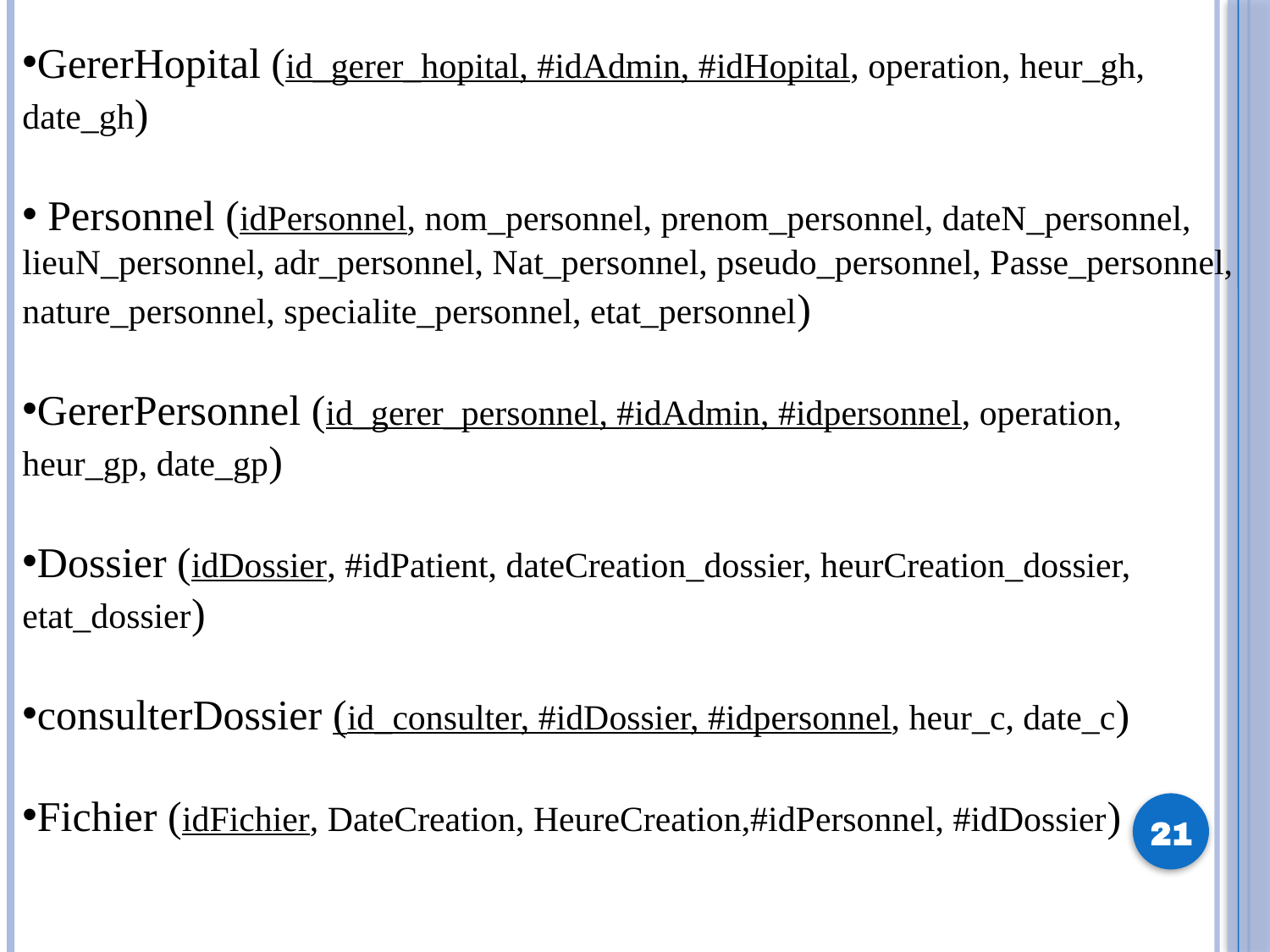

GererHopital (id_gerer_hopital, #idAdmin, #idHopital, operation, heur_gh, date_gh)

 Personnel (idPersonnel, nom_personnel, prenom_personnel, dateN_personnel, lieuN_personnel, adr_personnel, Nat_personnel, pseudo_personnel, Passe_personnel, nature_personnel, specialite_personnel, etat_personnel)

GererPersonnel (id_gerer_personnel, #idAdmin, #idpersonnel, operation, heur_gp, date_gp)

Dossier (idDossier, #idPatient, dateCreation_dossier, heurCreation_dossier, etat_dossier)

consulterDossier (id_consulter, #idDossier, #idpersonnel, heur_c, date_c)

Fichier (idFichier, DateCreation, HeureCreation,#idPersonnel, #idDossier)

21